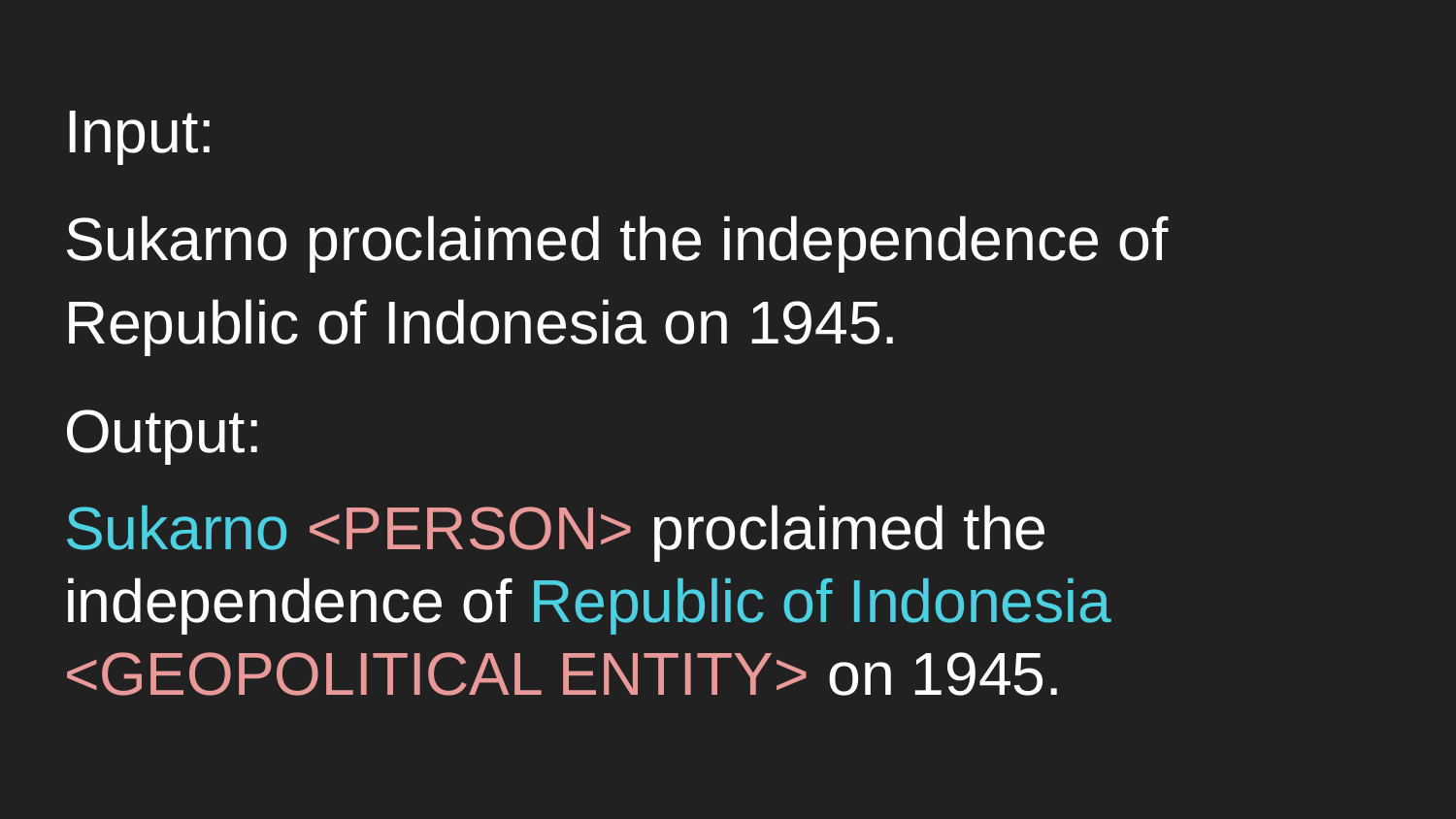

Input:
Sukarno proclaimed the independence of Republic of Indonesia on 1945.
Output:
Sukarno <PERSON> proclaimed the independence of Republic of Indonesia <GEOPOLITICAL ENTITY> on 1945.